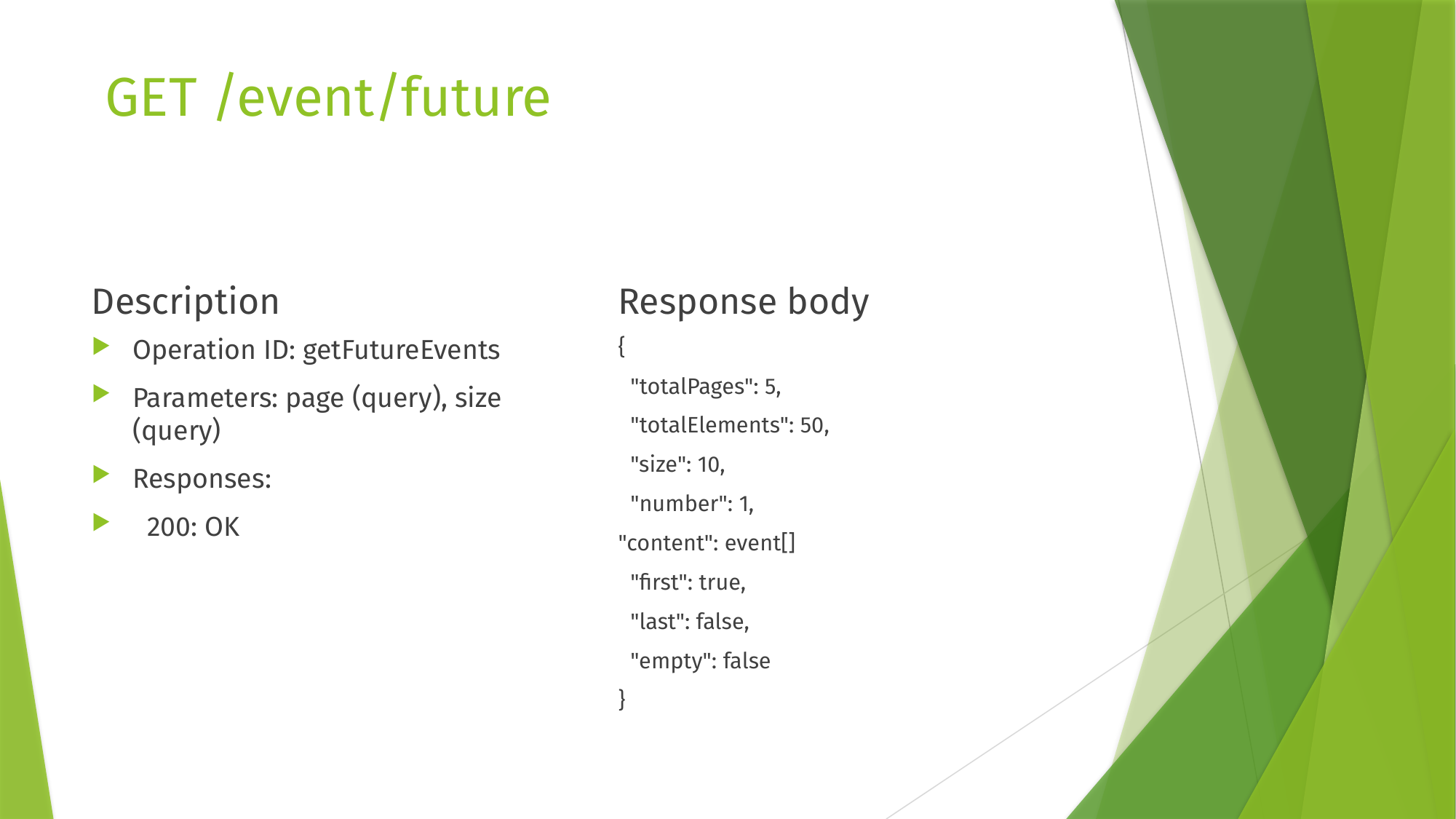

# GET /event/future
Description
Response body
Operation ID: getFutureEvents
Parameters: page (query), size (query)
Responses:
  200: OK

{
  "totalPages": 5,
  "totalElements": 50,
  "size": 10,
  "number": 1,
"content": event[]
  "first": true,
  "last": false,
  "empty": false
}